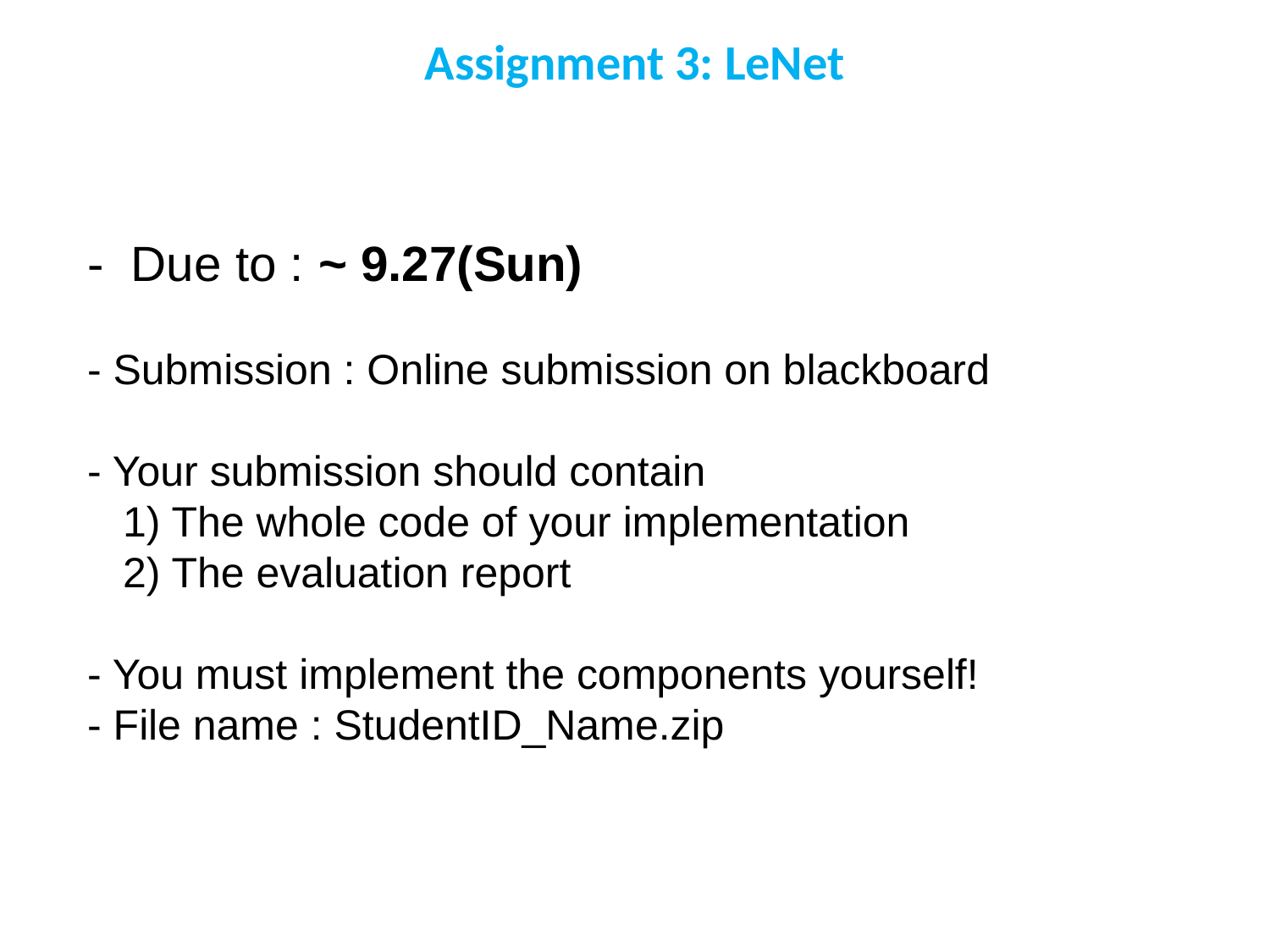

Assignment 3: LeNet
-  Due to : ~ 9.27(Sun)

- Submission : Online submission on blackboard

- Your submission should contain
   1) The whole code of your implementation
   2) The evaluation report

- You must implement the components yourself!
- File name : StudentID_Name.zip